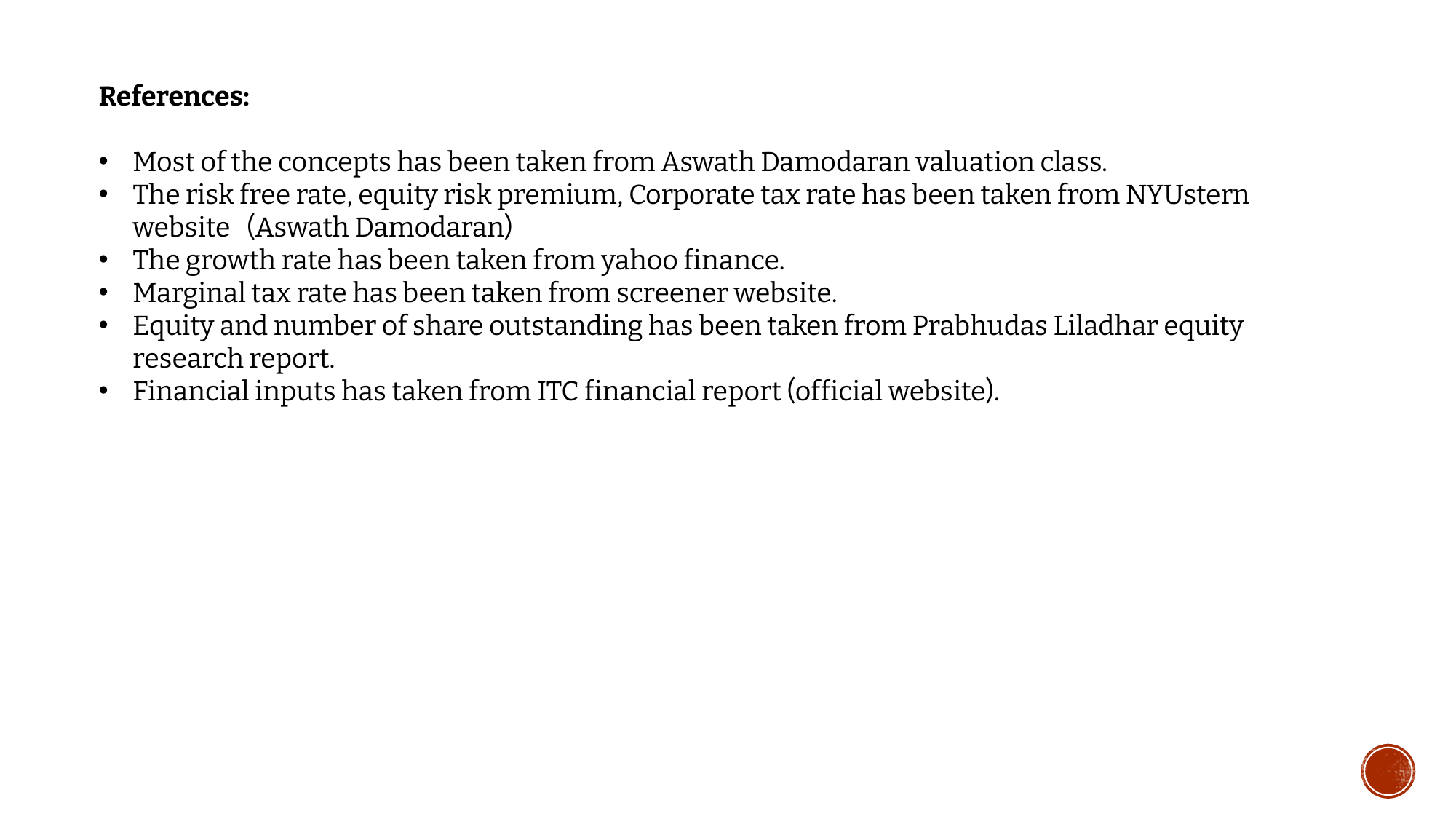

References:

Most of the concepts has been taken from Aswath Damodaran valuation class.
The risk free rate, equity risk premium, Corporate tax rate has been taken from NYUstern website   (Aswath Damodaran)
The growth rate has been taken from yahoo finance.
Marginal tax rate has been taken from screener website.
Equity and number of share outstanding has been taken from Prabhudas Liladhar equity research report.
Financial inputs has taken from ITC financial report (official website).